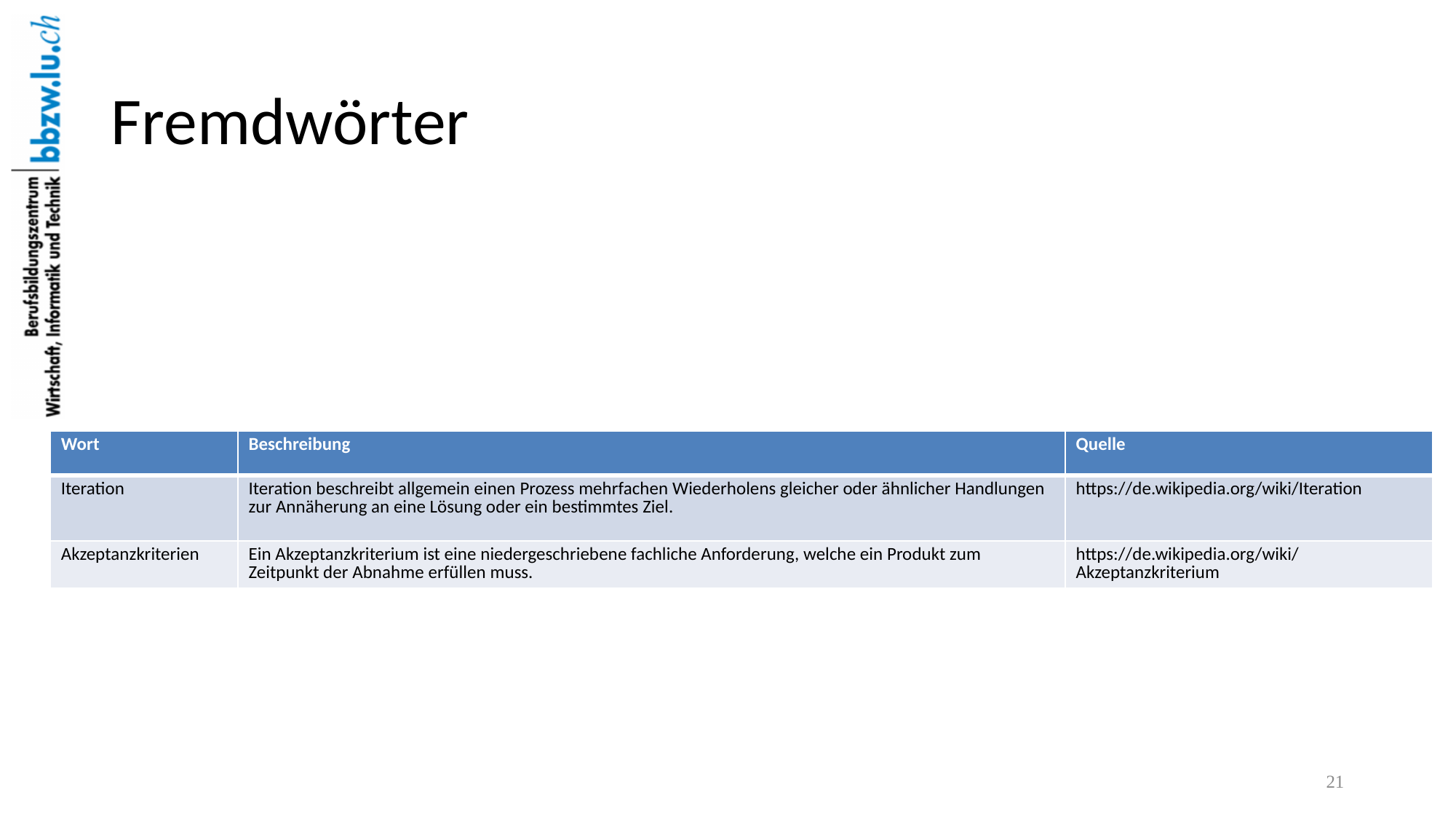

# Fremdwörter
| Wort | Beschreibung | Quelle |
| --- | --- | --- |
| Iteration | Iteration beschreibt allgemein einen Prozess mehrfachen Wiederholens gleicher oder ähnlicher Handlungen zur Annäherung an eine Lösung oder ein bestimmtes Ziel. | https://de.wikipedia.org/wiki/Iteration |
| Akzeptanzkriterien | Ein Akzeptanzkriterium ist eine niedergeschriebene fachliche Anforderung, welche ein Produkt zum Zeitpunkt der Abnahme erfüllen muss. | https://de.wikipedia.org/wiki/Akzeptanzkriterium |
21